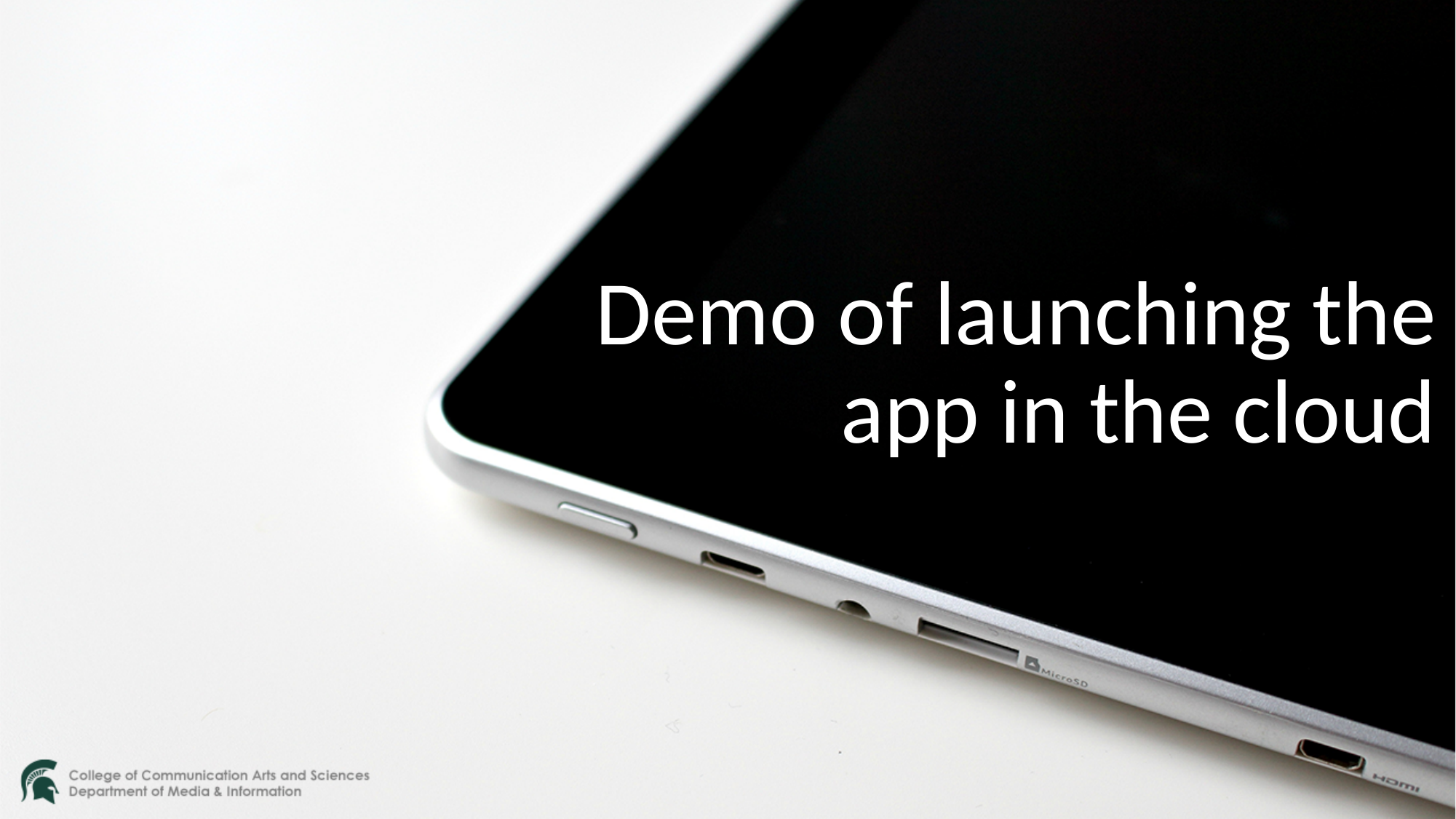

# Demo of launching the app in the cloud